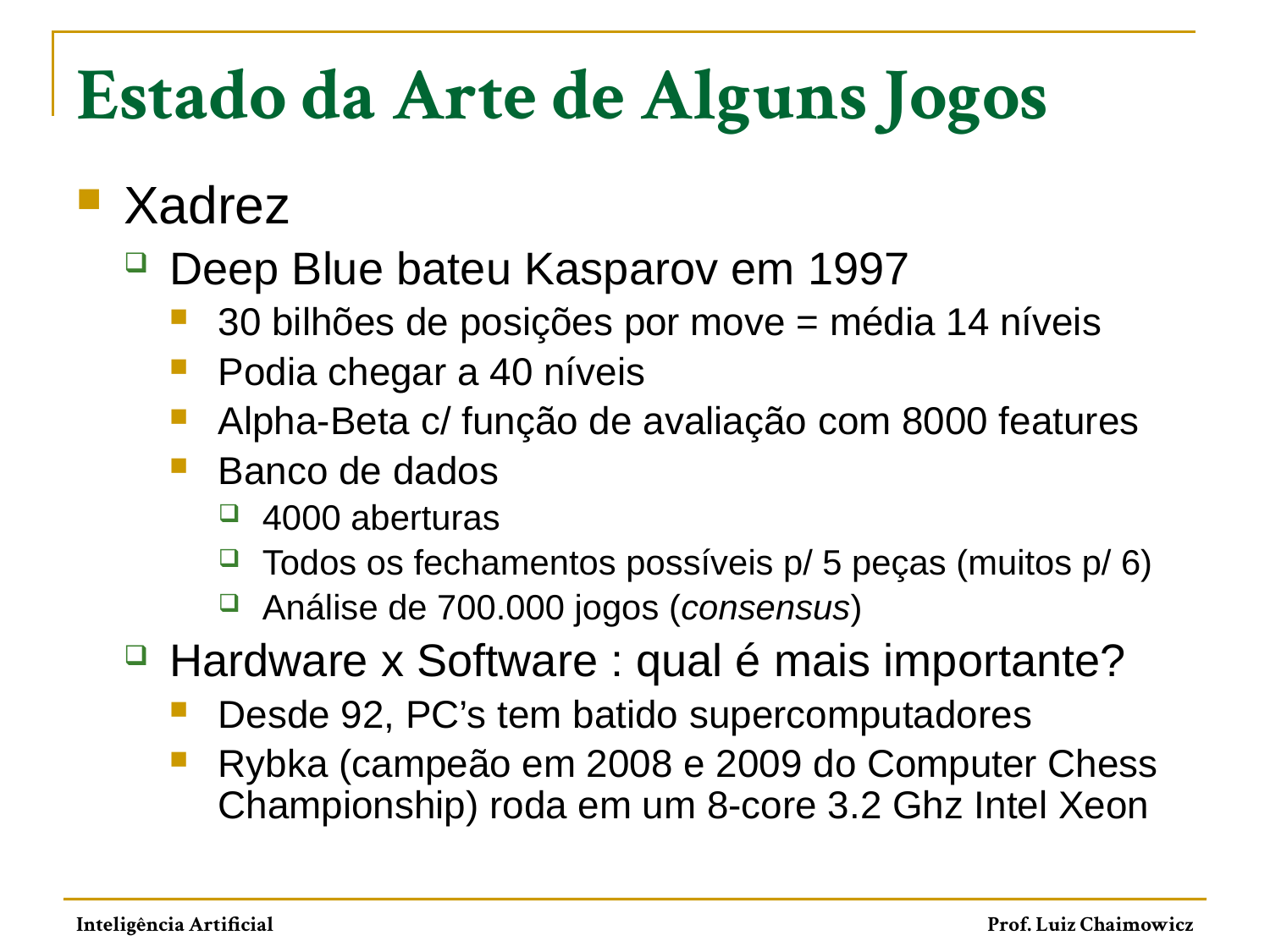

# Estado da Arte de Alguns Jogos
Xadrez
Deep Blue bateu Kasparov em 1997
30 bilhões de posições por move = média 14 níveis
Podia chegar a 40 níveis
Alpha-Beta c/ função de avaliação com 8000 features
Banco de dados
4000 aberturas
Todos os fechamentos possíveis p/ 5 peças (muitos p/ 6)
Análise de 700.000 jogos (consensus)
Hardware x Software : qual é mais importante?
Desde 92, PC’s tem batido supercomputadores
Rybka (campeão em 2008 e 2009 do Computer Chess Championship) roda em um 8-core 3.2 Ghz Intel Xeon
Inteligência Artificial